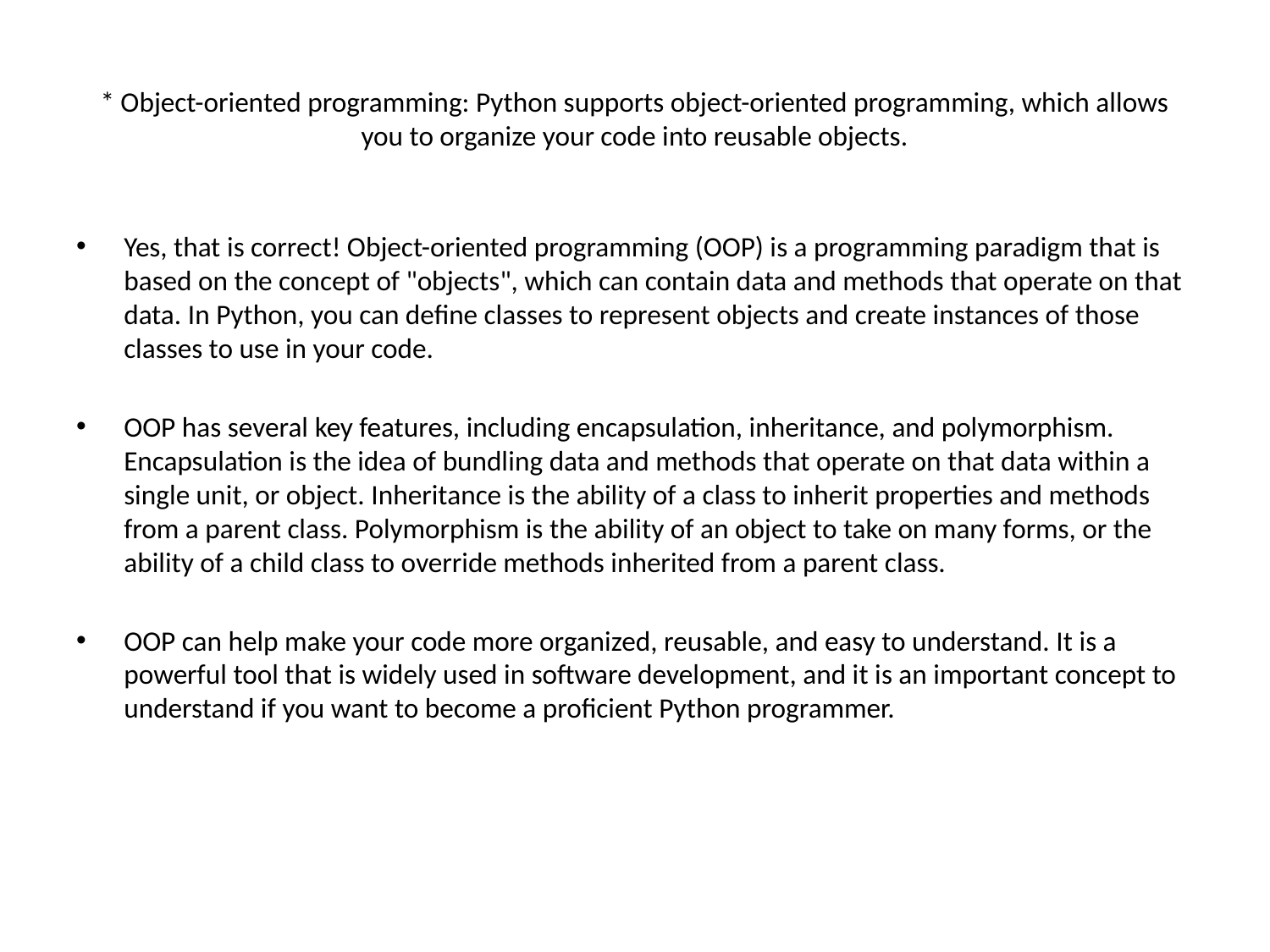

# * Object-oriented programming: Python supports object-oriented programming, which allows you to organize your code into reusable objects.
Yes, that is correct! Object-oriented programming (OOP) is a programming paradigm that is based on the concept of "objects", which can contain data and methods that operate on that data. In Python, you can define classes to represent objects and create instances of those classes to use in your code.

OOP has several key features, including encapsulation, inheritance, and polymorphism. Encapsulation is the idea of bundling data and methods that operate on that data within a single unit, or object. Inheritance is the ability of a class to inherit properties and methods from a parent class. Polymorphism is the ability of an object to take on many forms, or the ability of a child class to override methods inherited from a parent class.

OOP can help make your code more organized, reusable, and easy to understand. It is a powerful tool that is widely used in software development, and it is an important concept to understand if you want to become a proficient Python programmer.